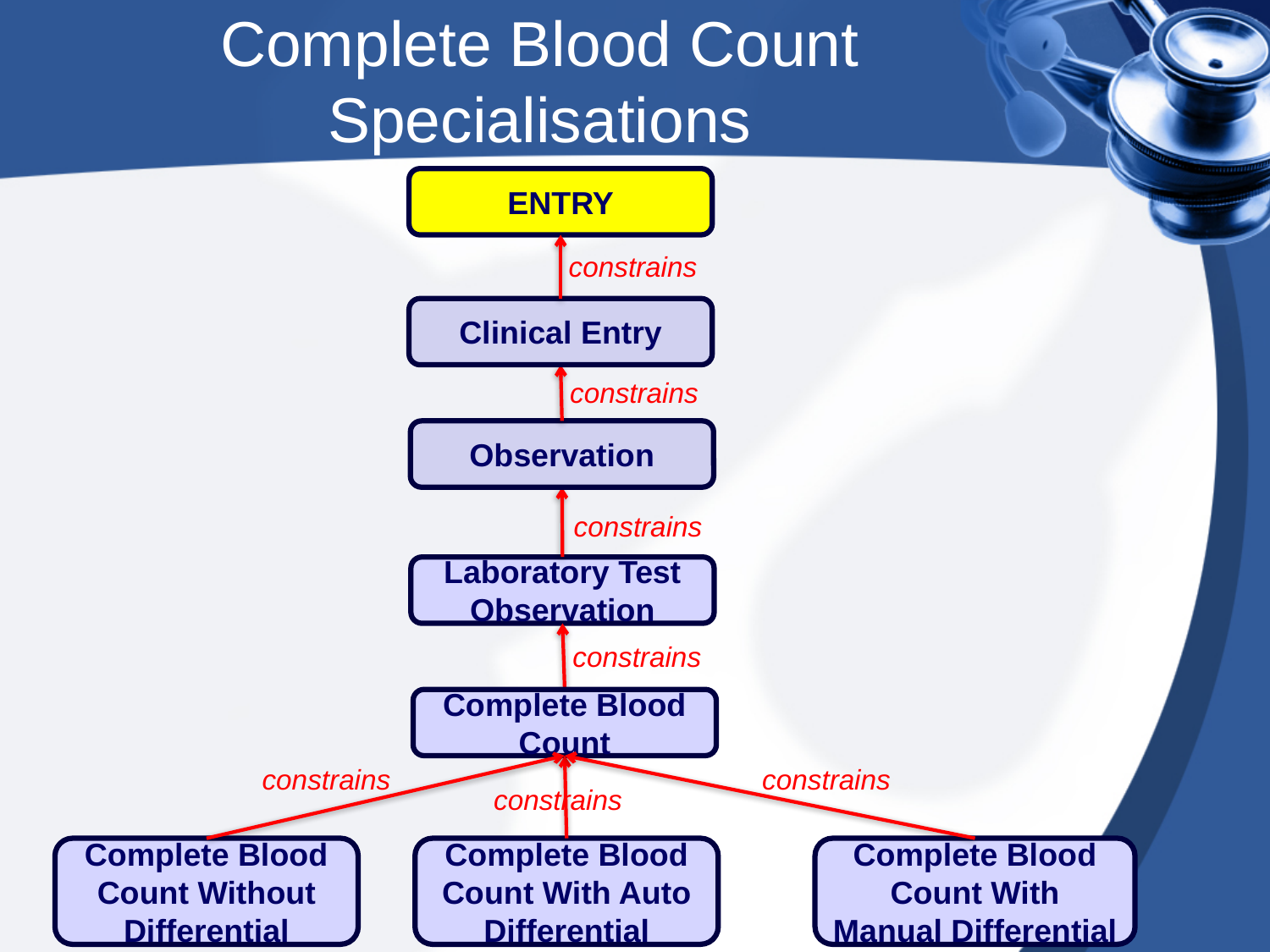

# Complete Blood Count Specialisations
ENTRY
constrains
Clinical Entry
constrains
Observation
constrains
Laboratory Test Observation
constrains
Complete Blood Count
constrains
constrains
constrains
Complete Blood Count Without Differential
Complete Blood Count With Auto Differential
Complete Blood Count With Manual Differential